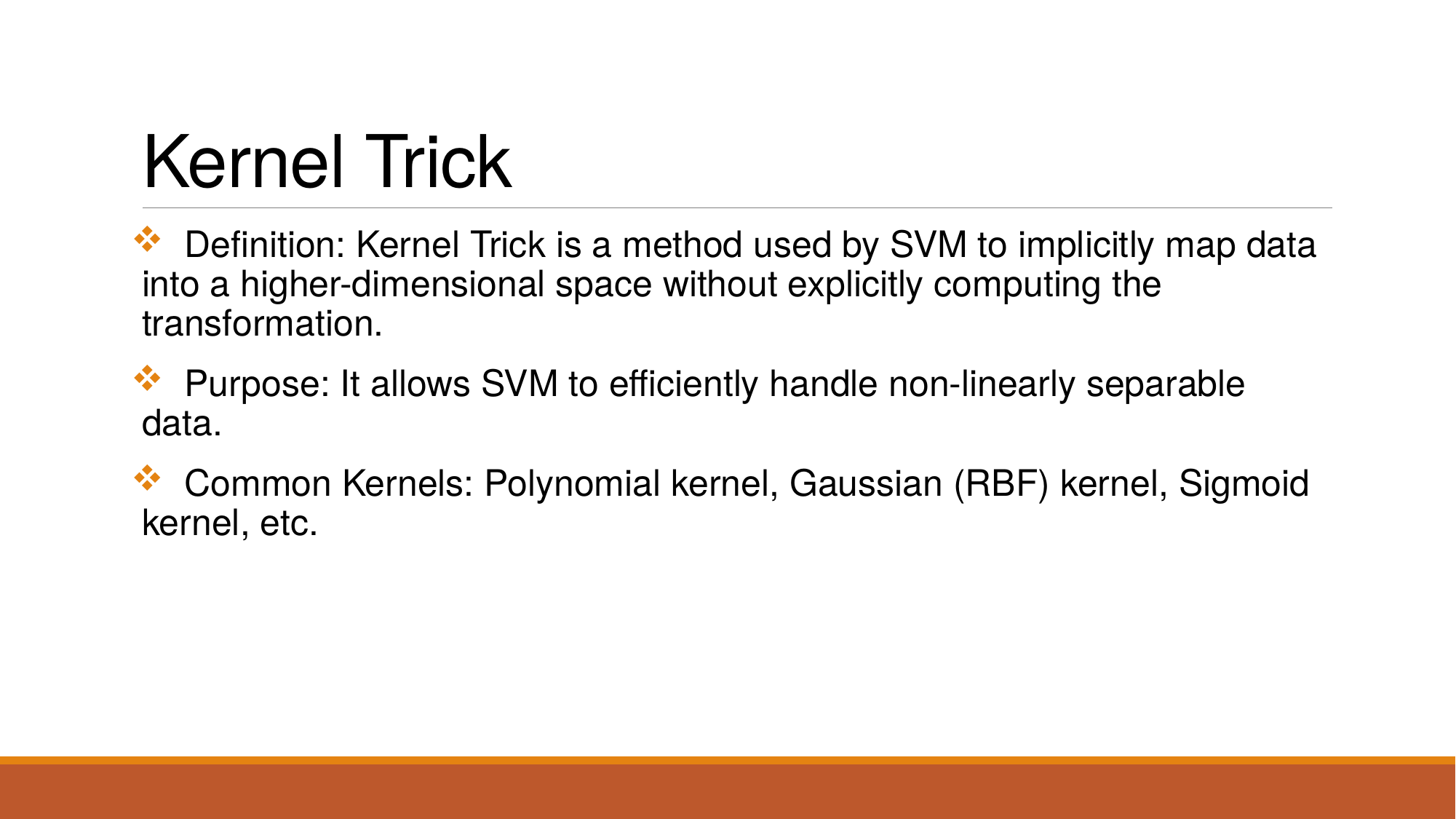

# Kernel Trick
  Definition: Kernel Trick is a method used by SVM to implicitly map data into a higher-dimensional space without explicitly computing the transformation.
  Purpose: It allows SVM to efficiently handle non-linearly separable data.
  Common Kernels: Polynomial kernel, Gaussian (RBF) kernel, Sigmoid kernel, etc.